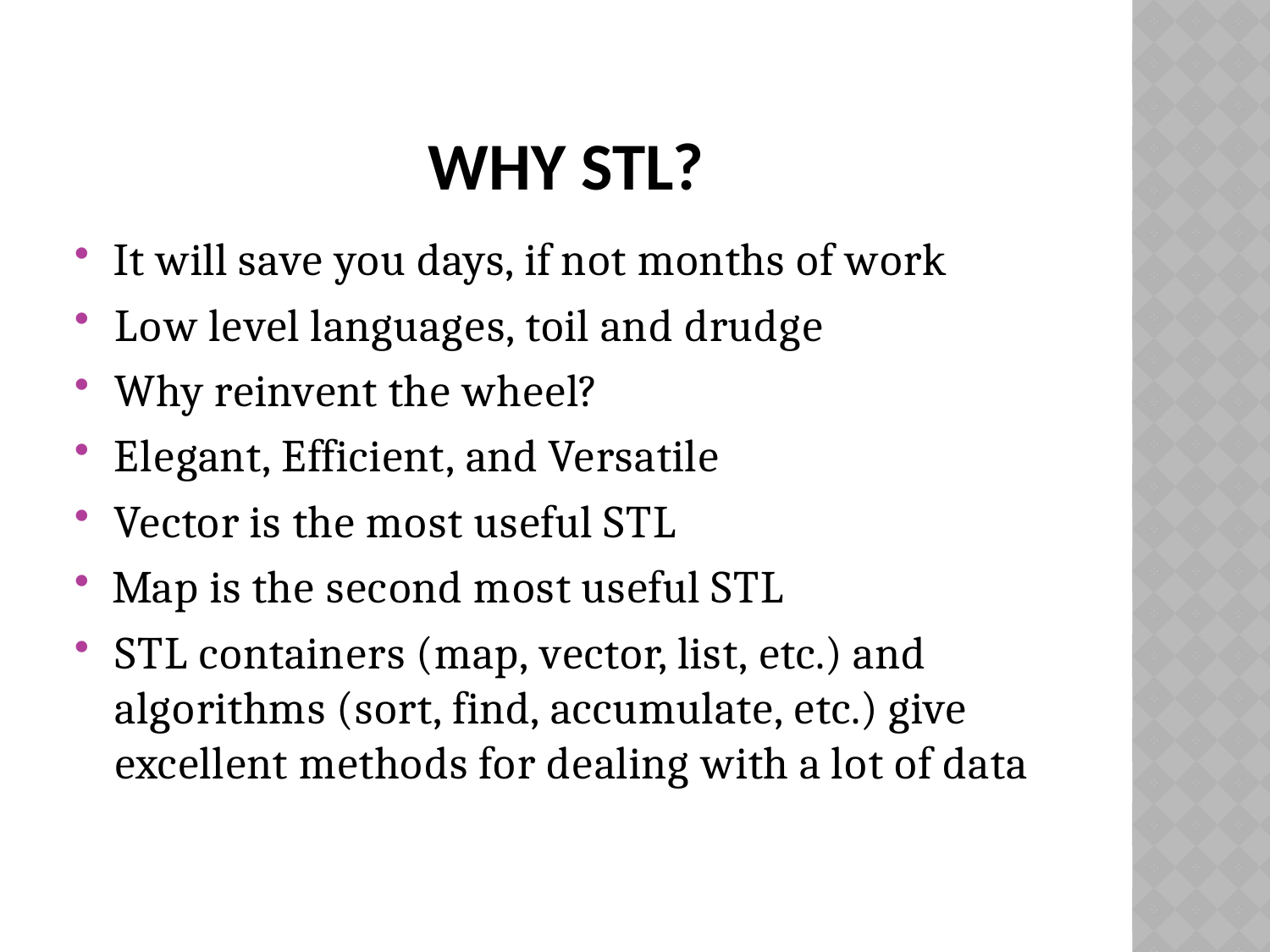

# WHY STL?
It will save you days, if not months of work
Low level languages, toil and drudge
Why reinvent the wheel?
Elegant, Efficient, and Versatile
Vector is the most useful STL
Map is the second most useful STL
STL containers (map, vector, list, etc.) and algorithms (sort, find, accumulate, etc.) give excellent methods for dealing with a lot of data